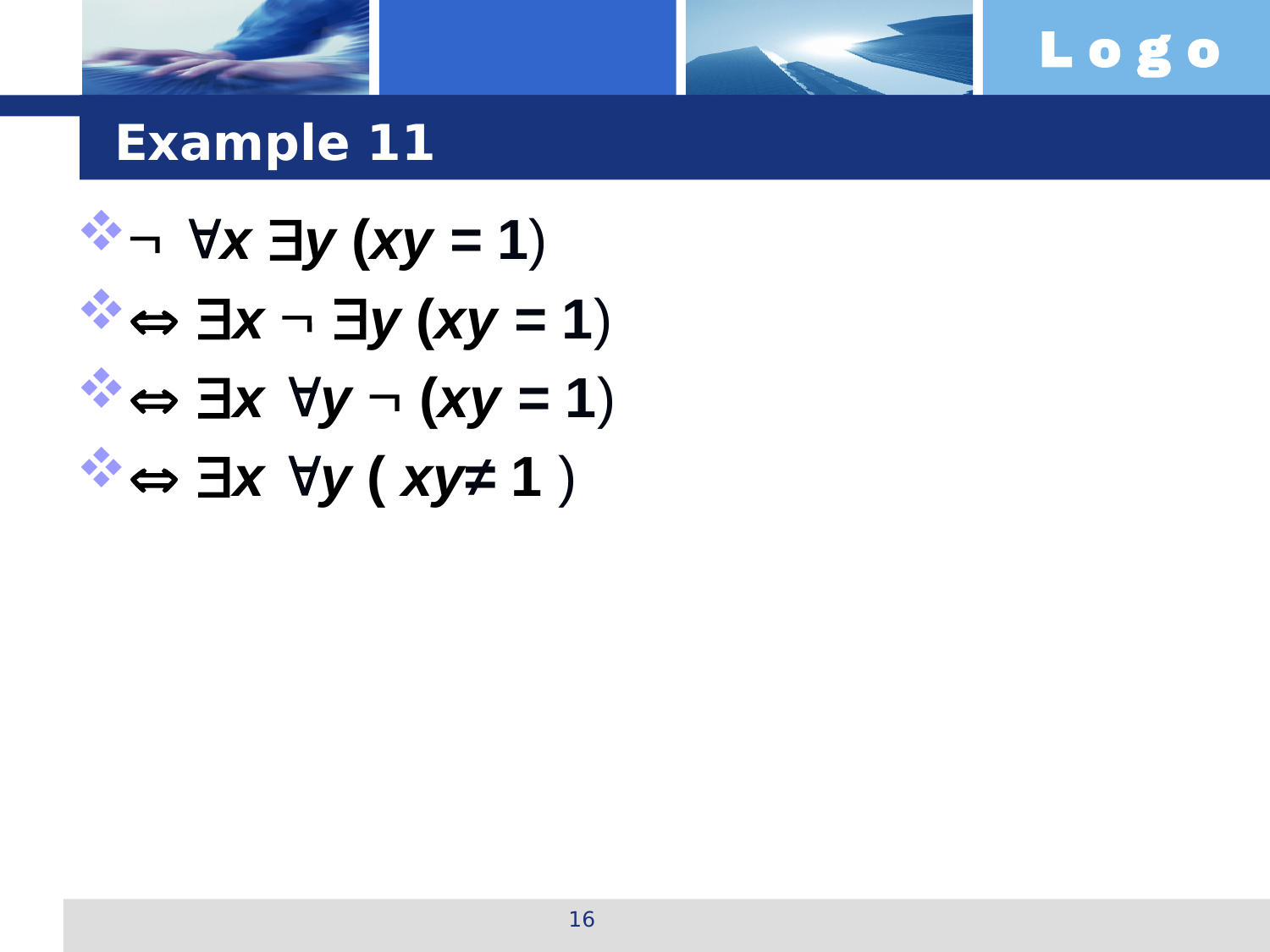

# Example 11
¬ ∀x ∃y (xy = 1)
⇔ ∃x ¬ ∃y (xy = 1)
⇔ ∃x ∀y ¬ (xy = 1)
⇔ ∃x ∀y ( xy≠ 1 )

16